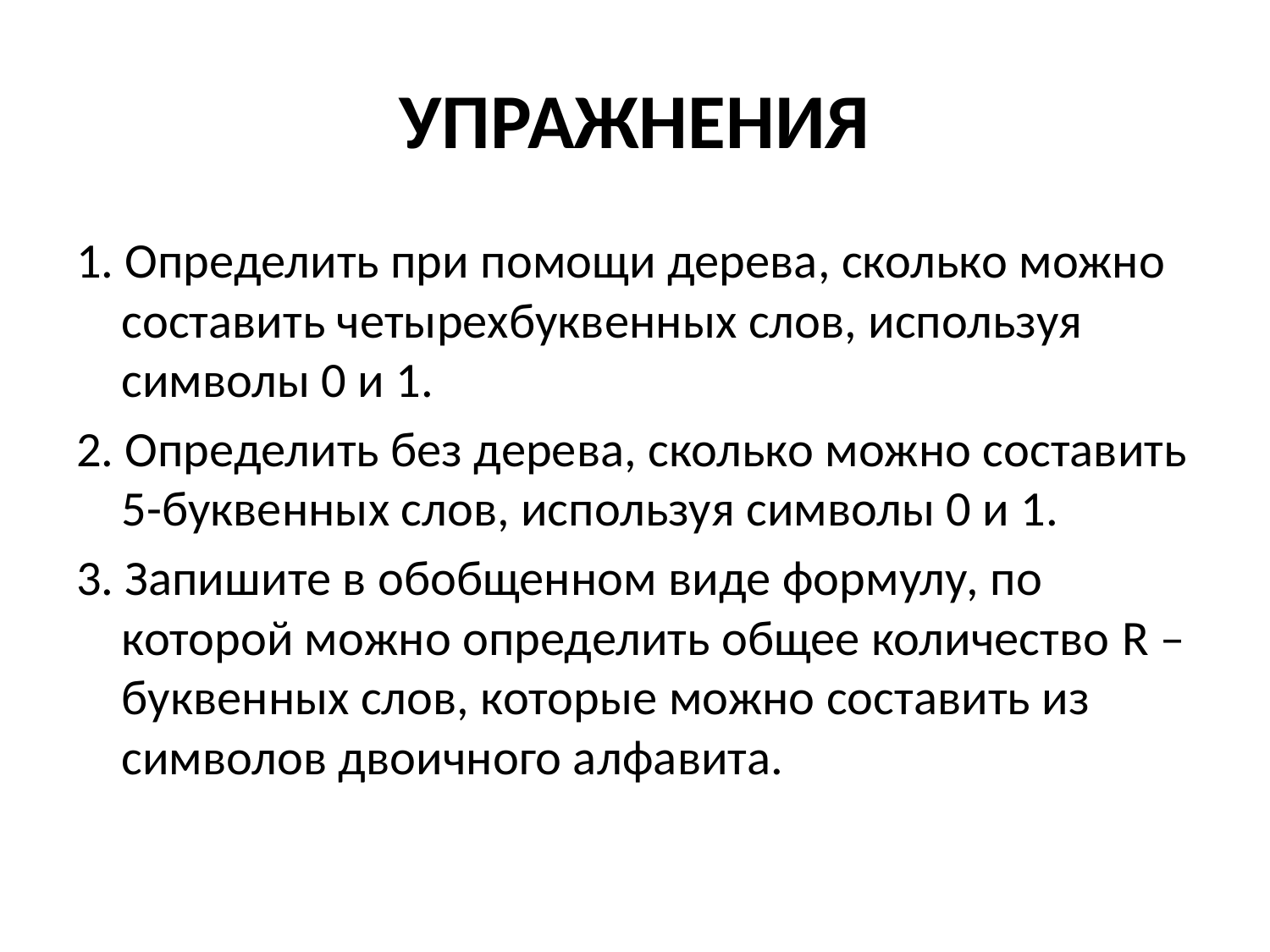

# УПРАЖНЕНИЯ
1. Определить при помощи дерева, сколько можно составить четырехбуквенных слов, используя символы 0 и 1.
2. Определить без дерева, сколько можно составить 5-буквенных слов, используя символы 0 и 1.
3. Запишите в обобщенном виде формулу, по которой можно определить общее количество R – буквенных слов, которые можно составить из символов двоичного алфавита.